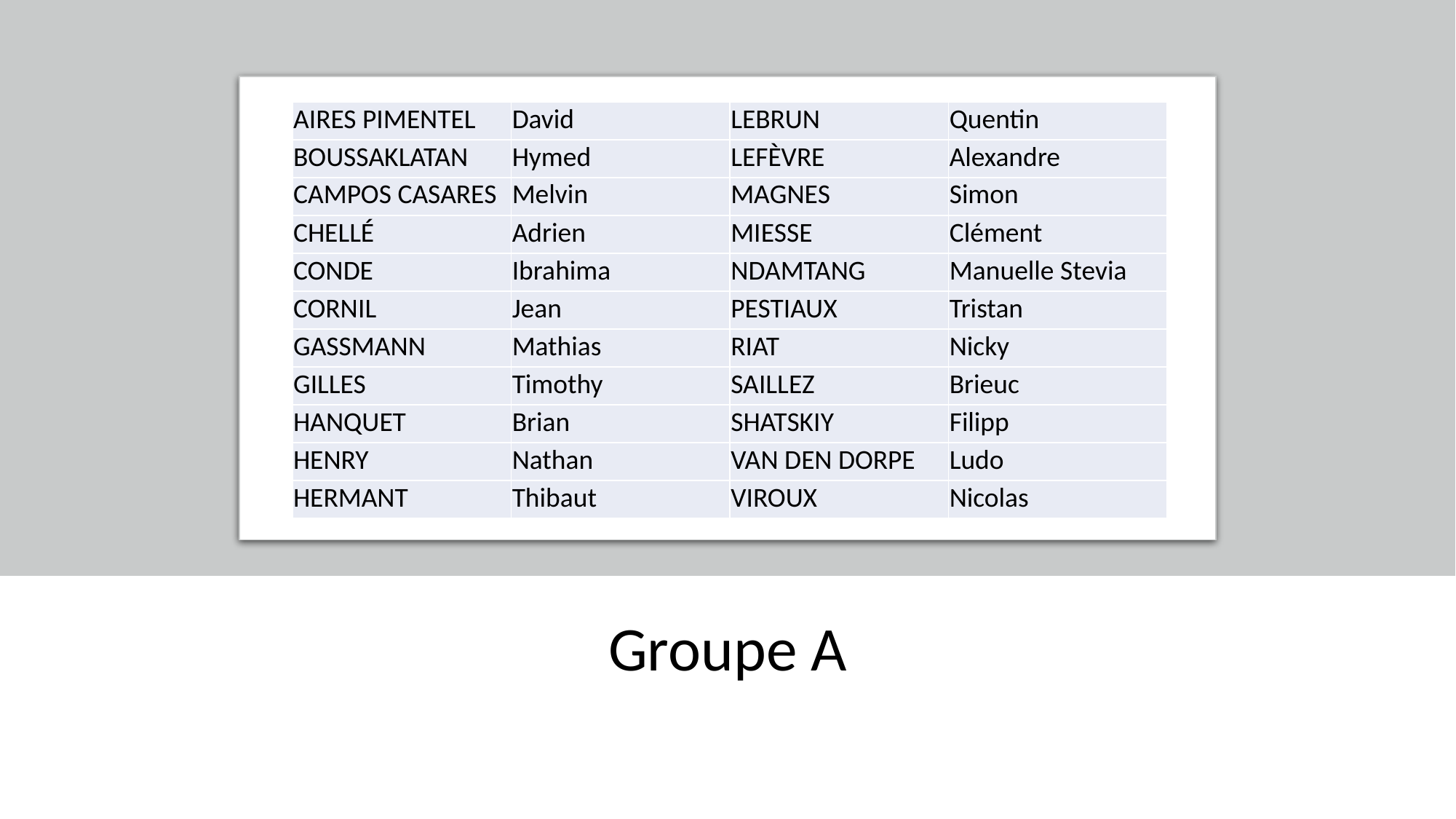

| AIRES PIMENTEL | David | LEBRUN | Quentin |
| --- | --- | --- | --- |
| BOUSSAKLATAN | Hymed | LEFÈVRE | Alexandre |
| CAMPOS CASARES | Melvin | MAGNES | Simon |
| CHELLÉ | Adrien | MIESSE | Clément |
| CONDE | Ibrahima | NDAMTANG | Manuelle Stevia |
| CORNIL | Jean | PESTIAUX | Tristan |
| GASSMANN | Mathias | RIAT | Nicky |
| GILLES | Timothy | SAILLEZ | Brieuc |
| HANQUET | Brian | SHATSKIY | Filipp |
| HENRY | Nathan | VAN DEN DORPE | Ludo |
| HERMANT | Thibaut | VIROUX | Nicolas |
# Groupe A